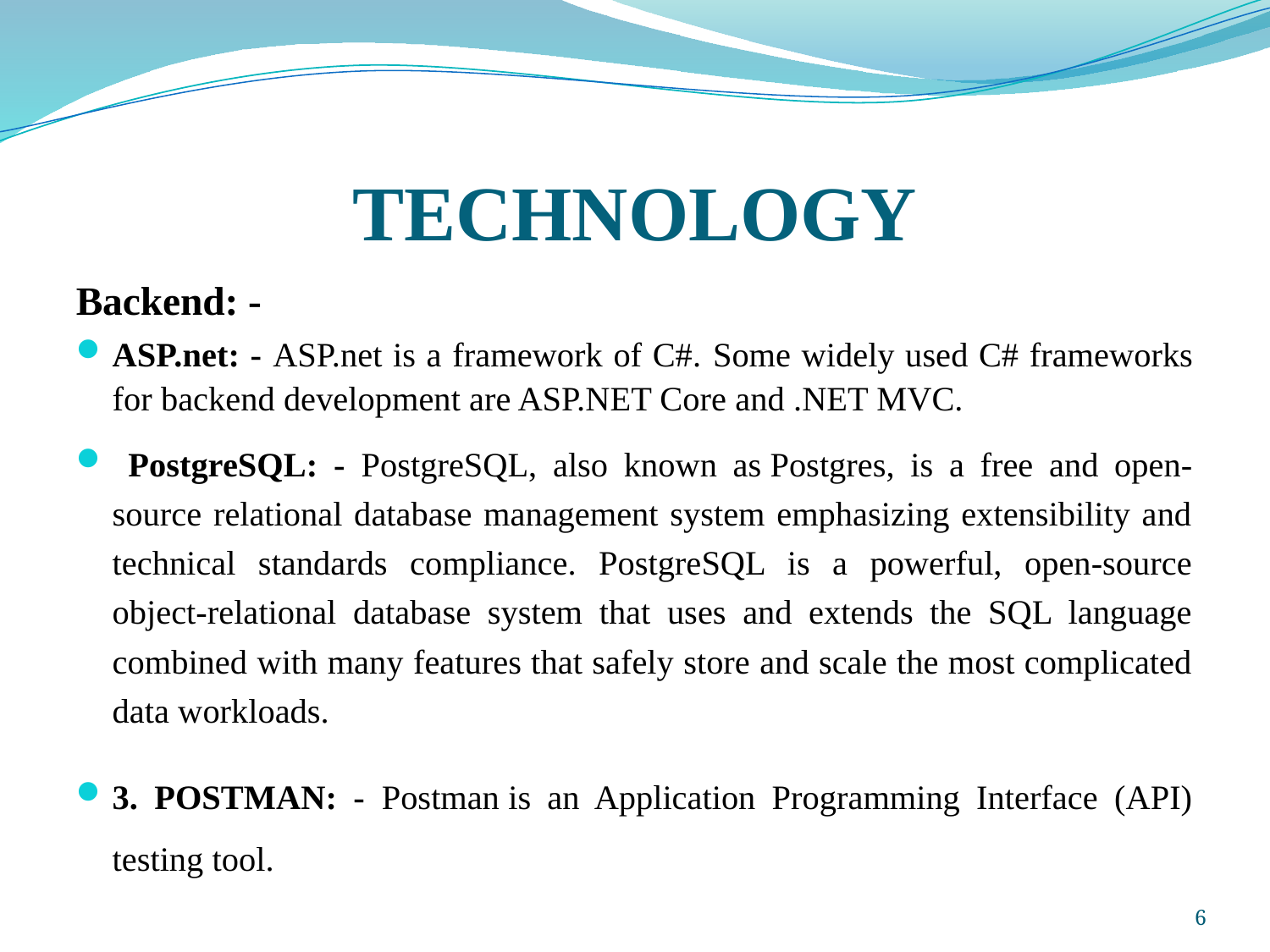

# TECHNOLOGY
Backend: -
ASP.net: - ASP.net is a framework of C#. Some widely used C# frameworks for backend development are ASP.NET Core and .NET MVC.
 PostgreSQL: - PostgreSQL, also known as Postgres, is a free and open-source relational database management system emphasizing extensibility and technical standards compliance. PostgreSQL is a powerful, open-source object-relational database system that uses and extends the SQL language combined with many features that safely store and scale the most complicated data workloads.
3. POSTMAN: - Postman is an Application Programming Interface (API) testing tool.

6